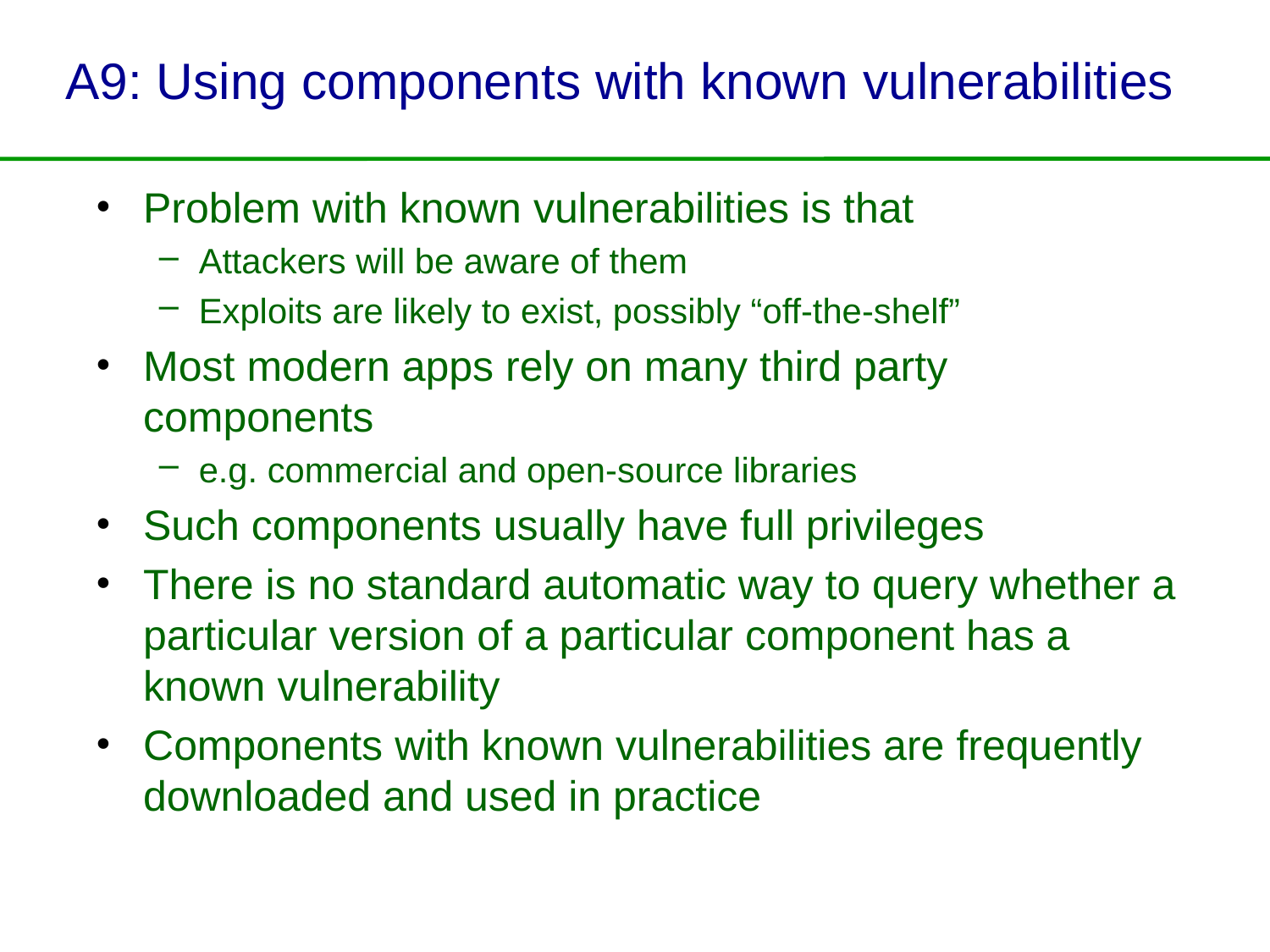

# A9: Using components with known vulnerabilities
Problem with known vulnerabilities is that
Attackers will be aware of them
Exploits are likely to exist, possibly “off-the-shelf”
Most modern apps rely on many third party components
e.g. commercial and open-source libraries
Such components usually have full privileges
There is no standard automatic way to query whether a particular version of a particular component has a known vulnerability
Components with known vulnerabilities are frequently downloaded and used in practice